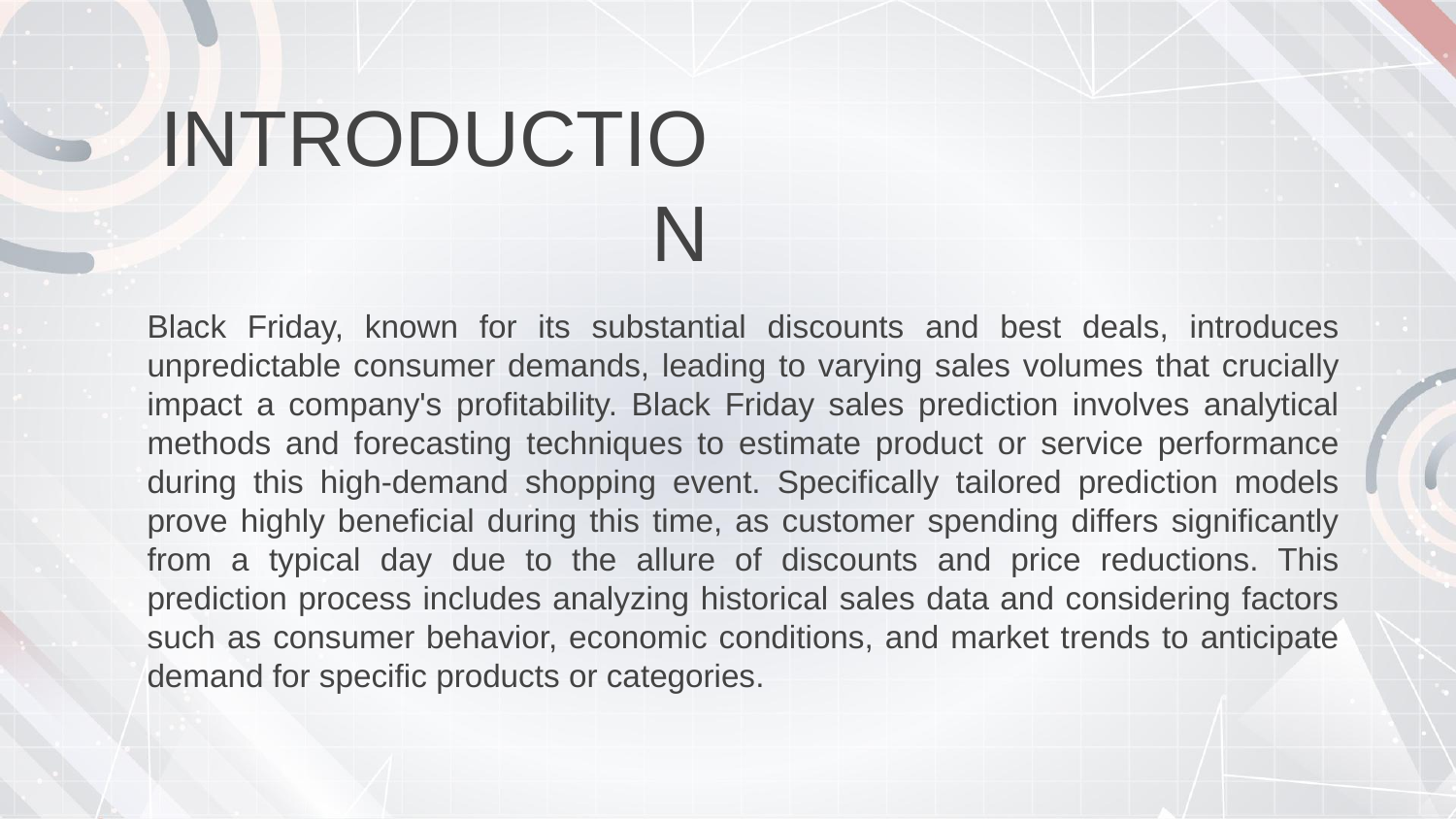

# INTRODUCTION
Black Friday, known for its substantial discounts and best deals, introduces unpredictable consumer demands, leading to varying sales volumes that crucially impact a company's profitability. Black Friday sales prediction involves analytical methods and forecasting techniques to estimate product or service performance during this high-demand shopping event. Specifically tailored prediction models prove highly beneficial during this time, as customer spending differs significantly from a typical day due to the allure of discounts and price reductions. This prediction process includes analyzing historical sales data and considering factors such as consumer behavior, economic conditions, and market trends to anticipate demand for specific products or categories.